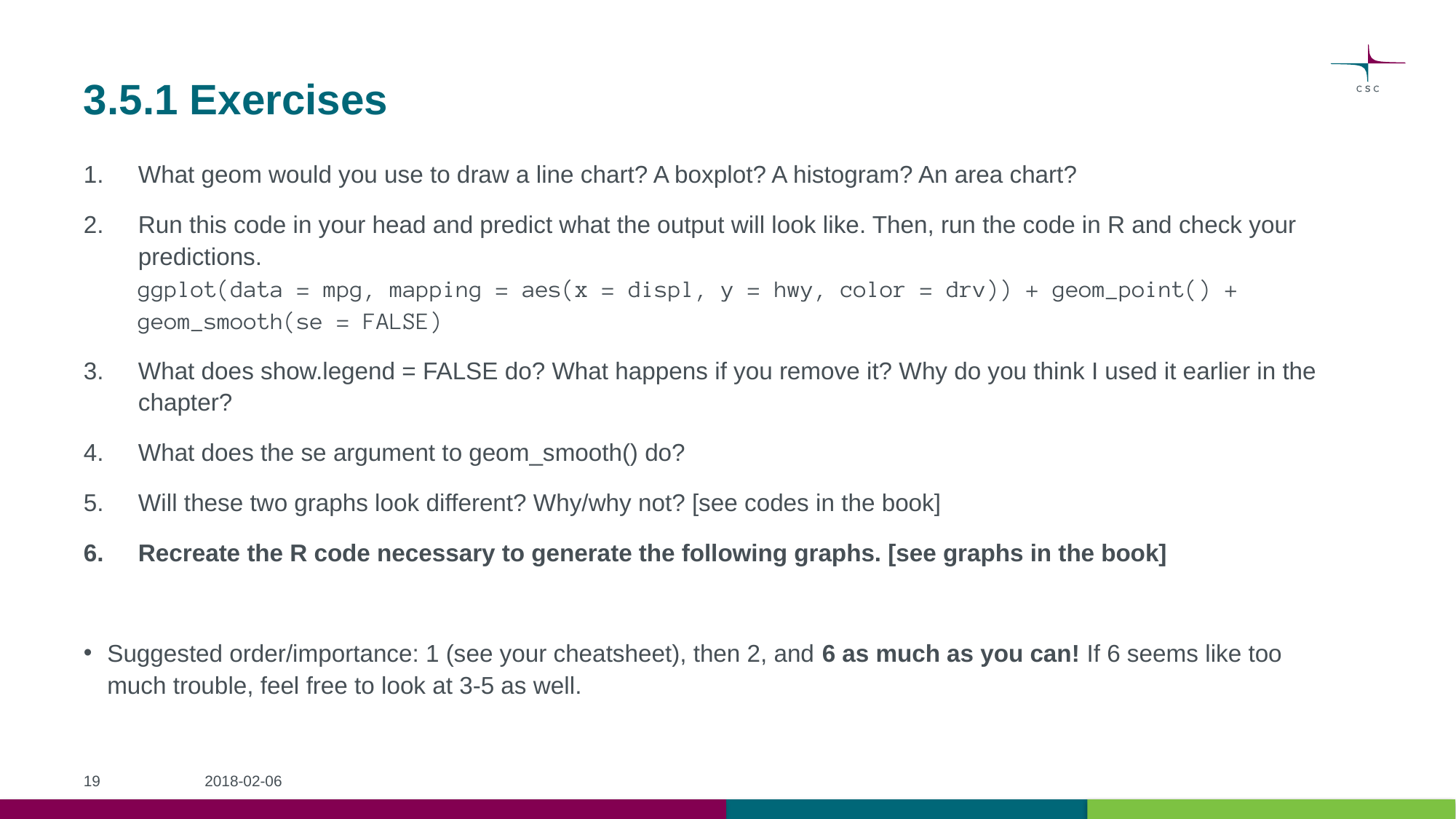

# 3.5.1 Exercises
What geom would you use to draw a line chart? A boxplot? A histogram? An area chart?
Run this code in your head and predict what the output will look like. Then, run the code in R and check your predictions.
ggplot(data = mpg, mapping = aes(x = displ, y = hwy, color = drv)) + geom_point() + geom_smooth(se = FALSE)
What does show.legend = FALSE do? What happens if you remove it? Why do you think I used it earlier in the chapter?
What does the se argument to geom_smooth() do?
Will these two graphs look different? Why/why not? [see codes in the book]
Recreate the R code necessary to generate the following graphs. [see graphs in the book]

Suggested order/importance: 1 (see your cheatsheet), then 2, and 6 as much as you can! If 6 seems like too much trouble, feel free to look at 3-5 as well.

19
2018-02-06